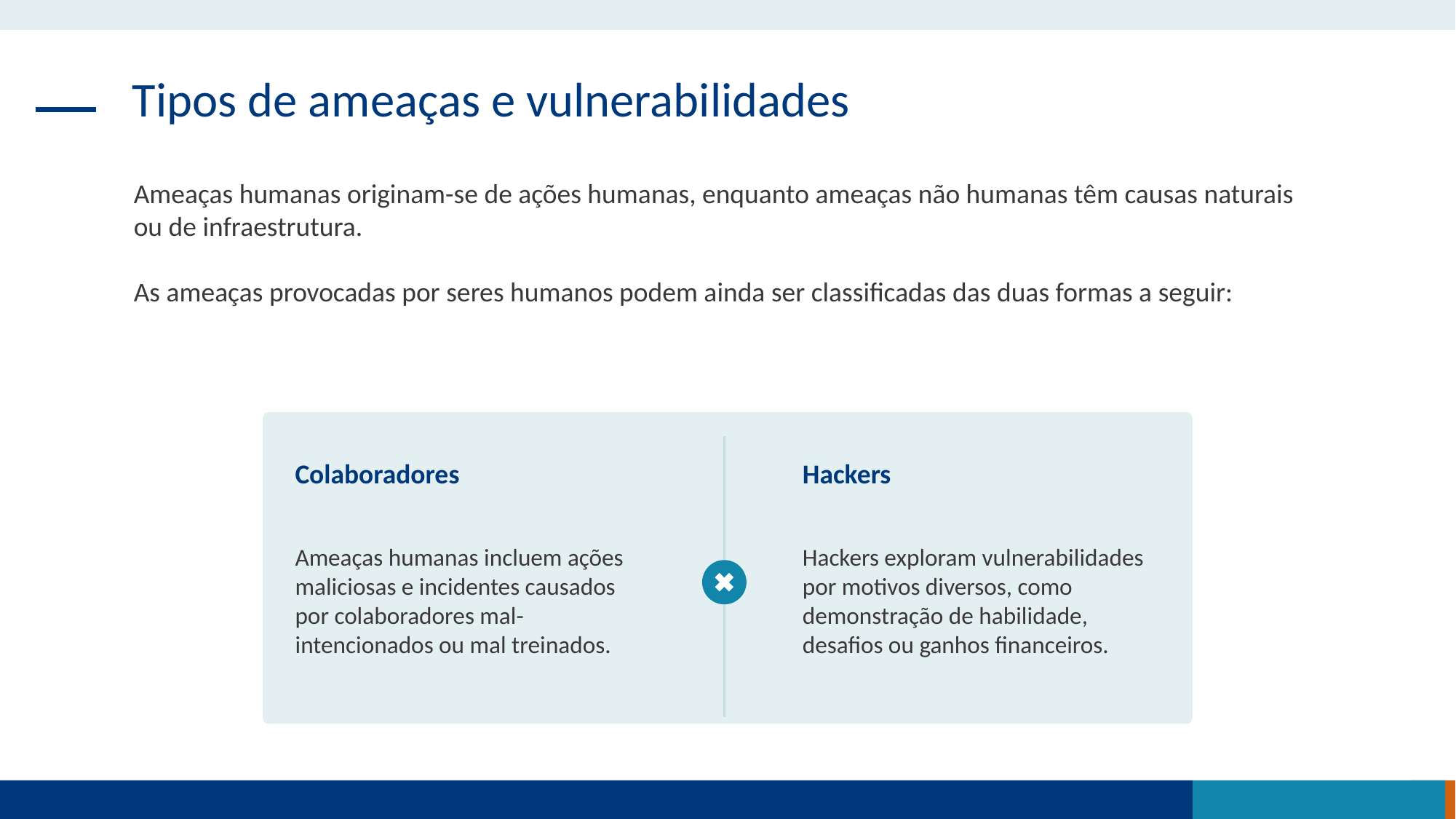

Tipos de ameaças e vulnerabilidades
Ameaças humanas originam-se de ações humanas, enquanto ameaças não humanas têm causas naturais ou de infraestrutura.

As ameaças provocadas por seres humanos podem ainda ser classificadas das duas formas a seguir:

Colaboradores
Hackers
Ameaças humanas incluem ações maliciosas e incidentes causados por colaboradores mal-intencionados ou mal treinados.

Hackers exploram vulnerabilidades por motivos diversos, como demonstração de habilidade, desafios ou ganhos financeiros.